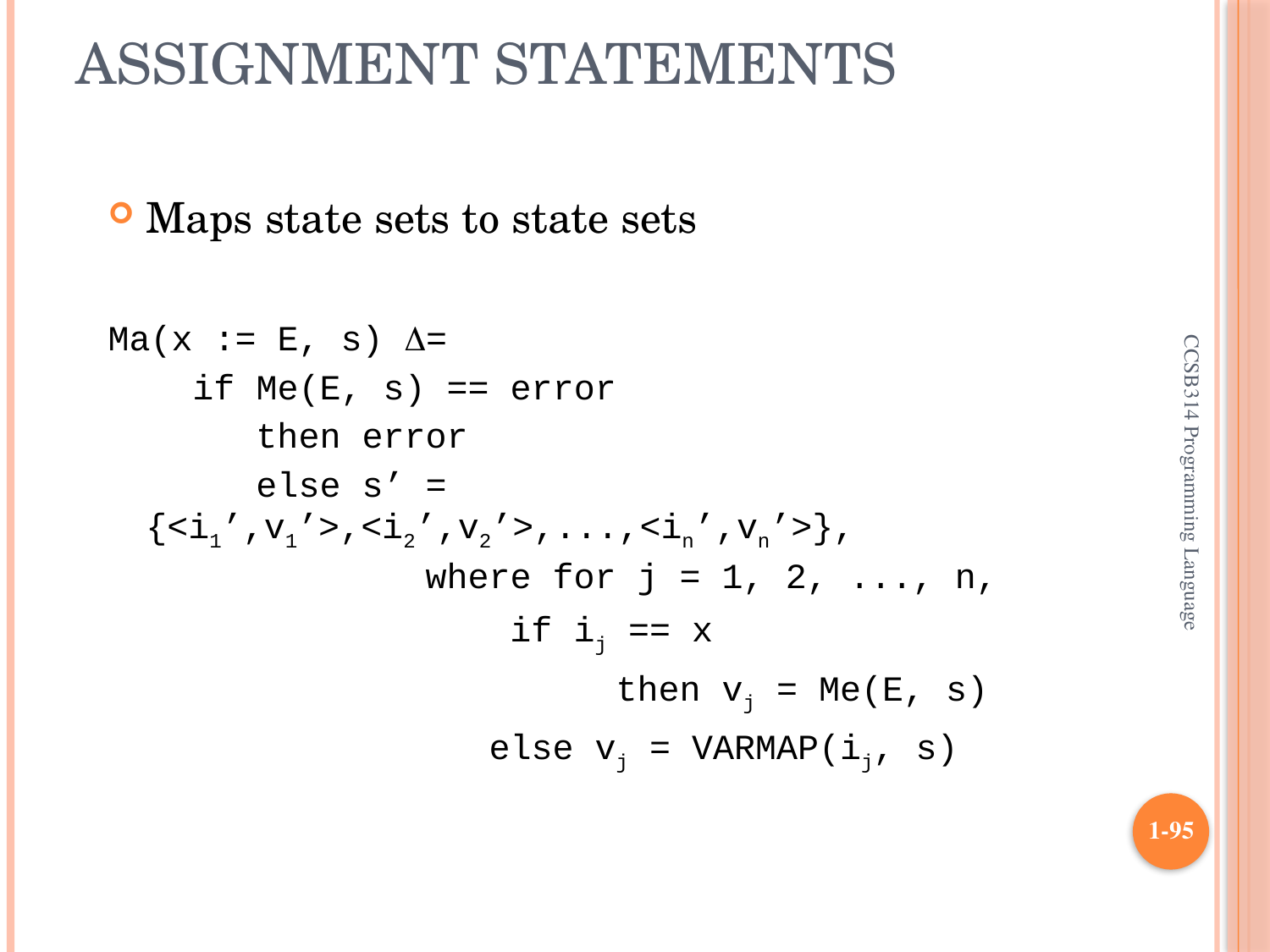

# Assignment Statements
Maps state sets to state sets

Ma(x := E, s) Δ=
    if Me(E, s) == error
       then error
       else s’ =      			{<i1’,v1’>,<i2’,v2’>,...,<in’,vn’>},
               where for j = 1, 2, ..., n,
                   if ij == x
				then vj = Me(E, s)
			else vj = VARMAP(ij, s)
CCSB314 Programming Language
1-95